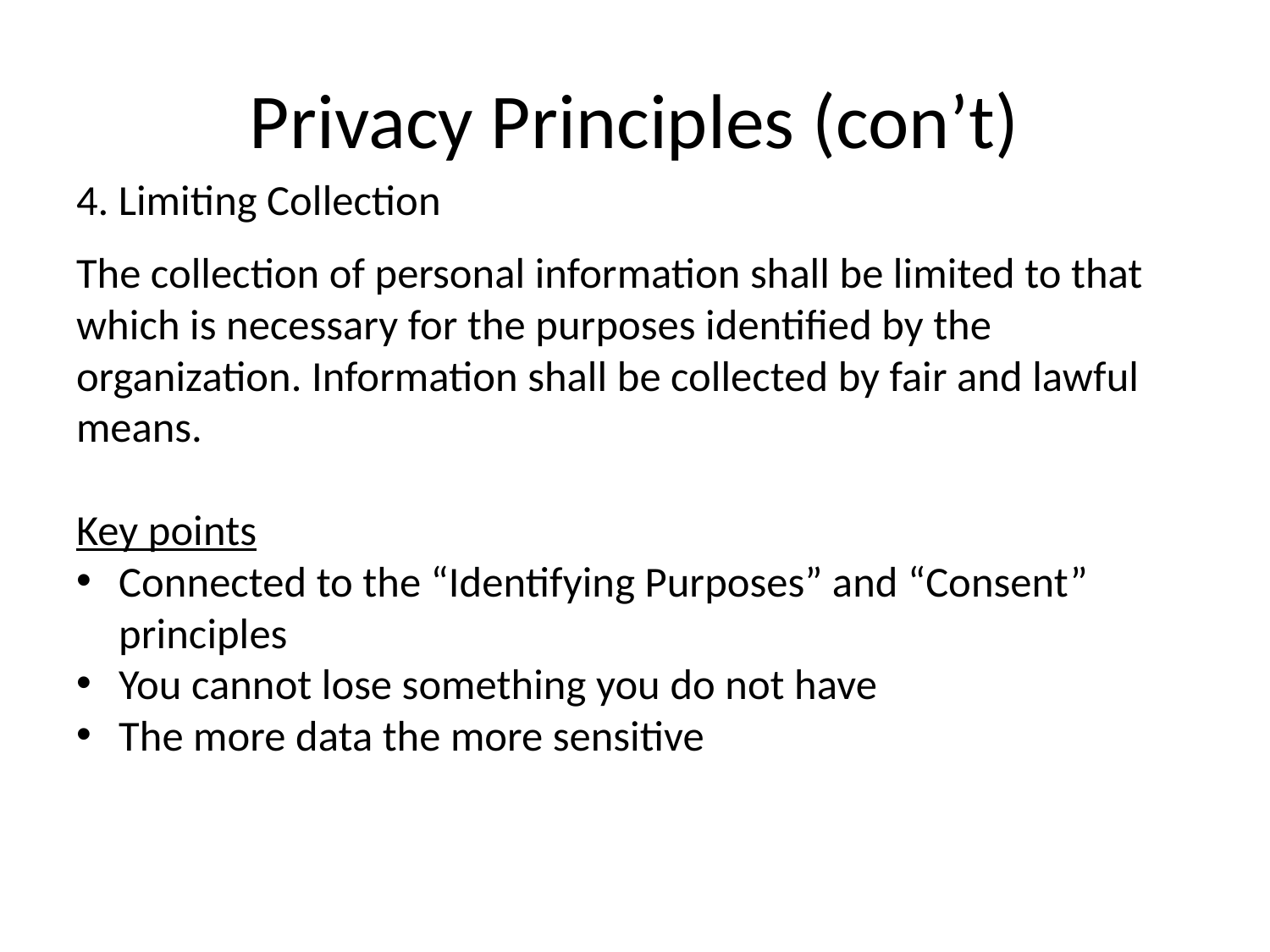

# Privacy Principles (con’t)
4. Limiting Collection
The collection of personal information shall be limited to that which is necessary for the purposes identified by the organization. Information shall be collected by fair and lawful means.

Key points
Connected to the “Identifying Purposes” and “Consent” principles
You cannot lose something you do not have
The more data the more sensitive